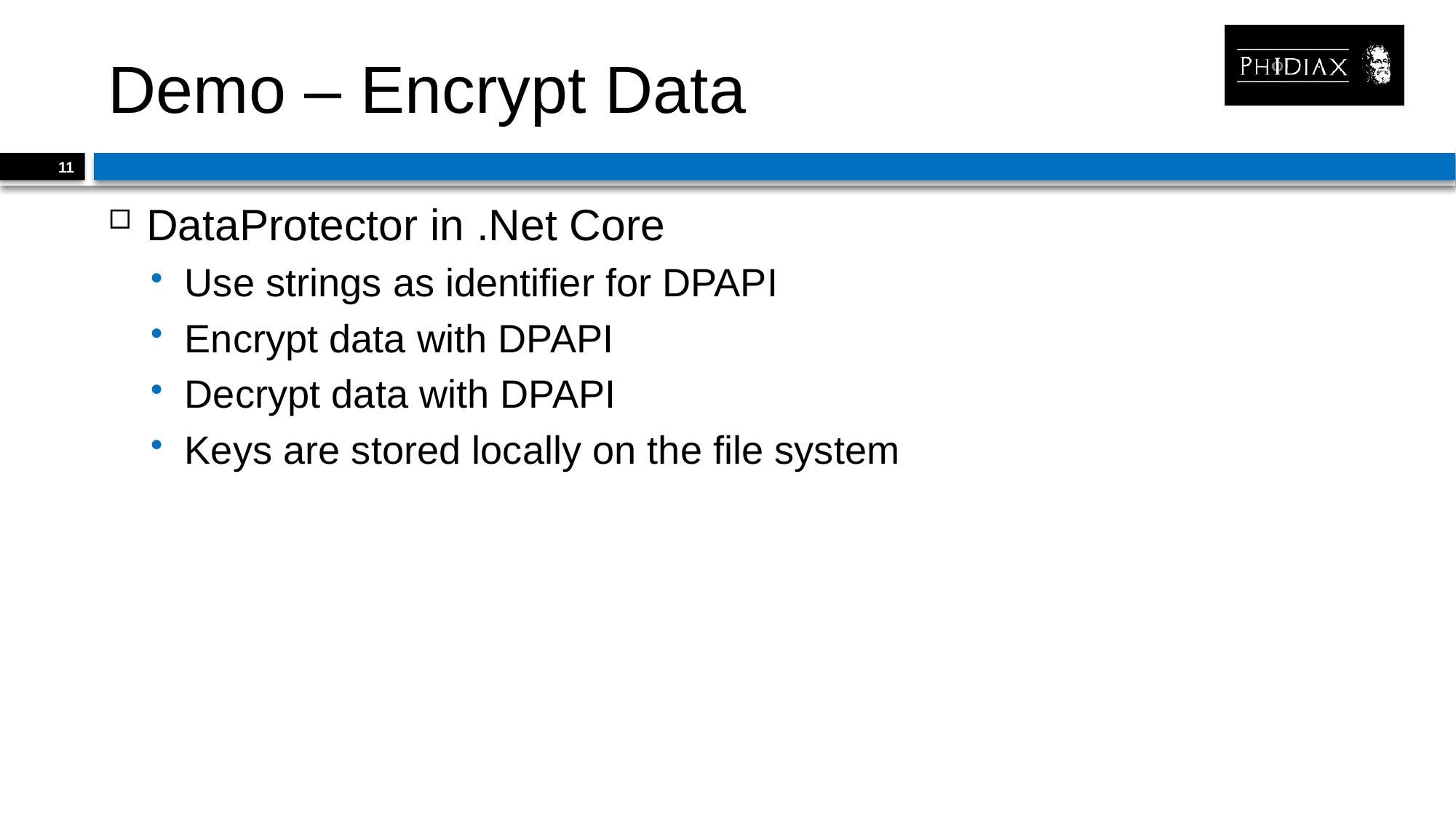

# Demo – Encrypt Data
11
DataProtector in .Net Core
Use strings as identifier for DPAPI
Encrypt data with DPAPI
Decrypt data with DPAPI
Keys are stored locally on the file system